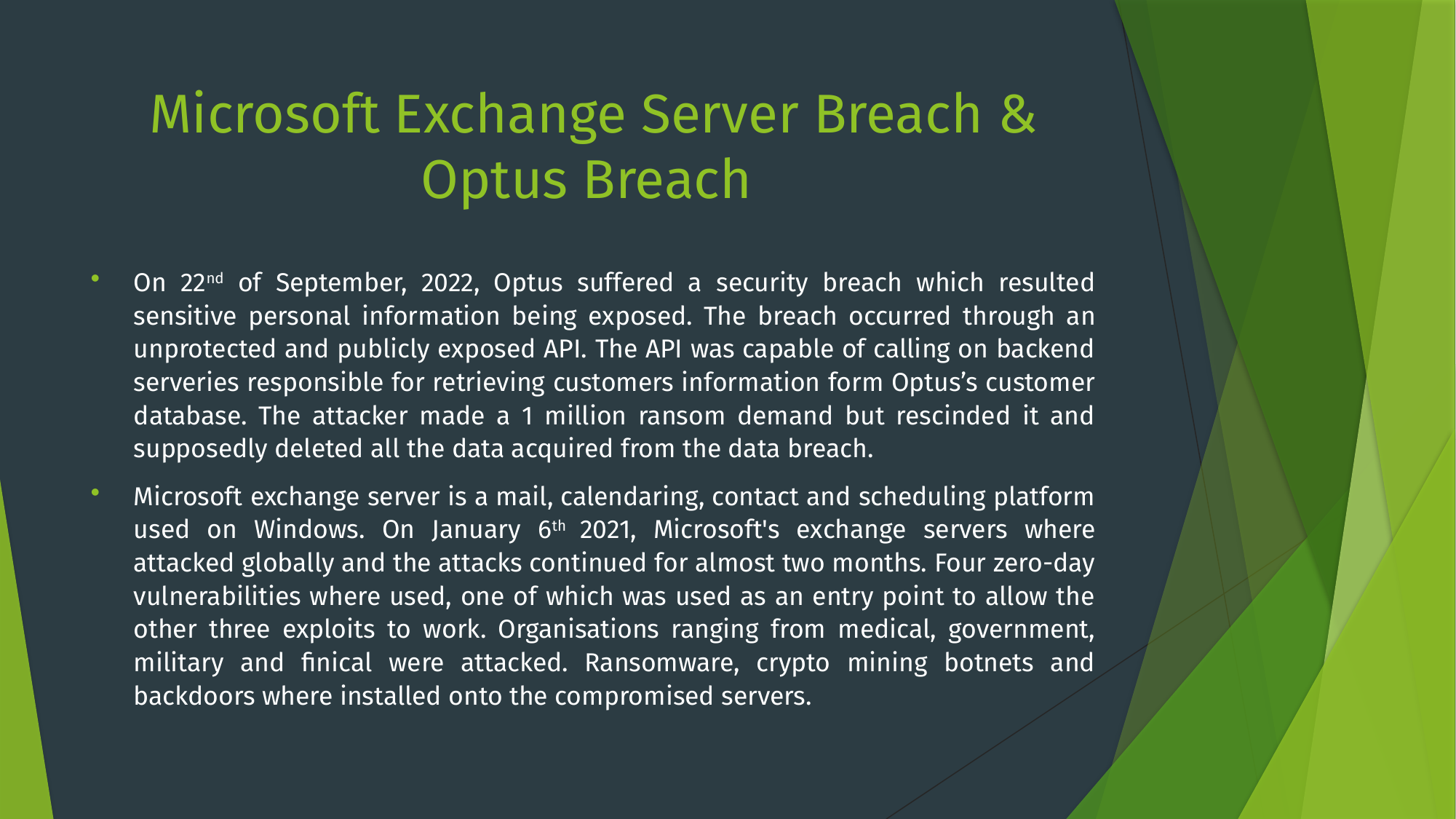

# Microsoft Exchange Server Breach & Optus Breach
On 22nd of September, 2022, Optus suffered a security breach which resulted sensitive personal information being exposed. The breach occurred through an unprotected and publicly exposed API. The API was capable of calling on backend serveries responsible for retrieving customers information form Optus’s customer database. The attacker made a 1 million ransom demand but rescinded it and supposedly deleted all the data acquired from the data breach.
Microsoft exchange server is a mail, calendaring, contact and scheduling platform used on Windows. On January 6th 2021, Microsoft's exchange servers where attacked globally and the attacks continued for almost two months. Four zero-day vulnerabilities where used, one of which was used as an entry point to allow the other three exploits to work. Organisations ranging from medical, government, military and finical were attacked. Ransomware, crypto mining botnets and backdoors where installed onto the compromised servers.